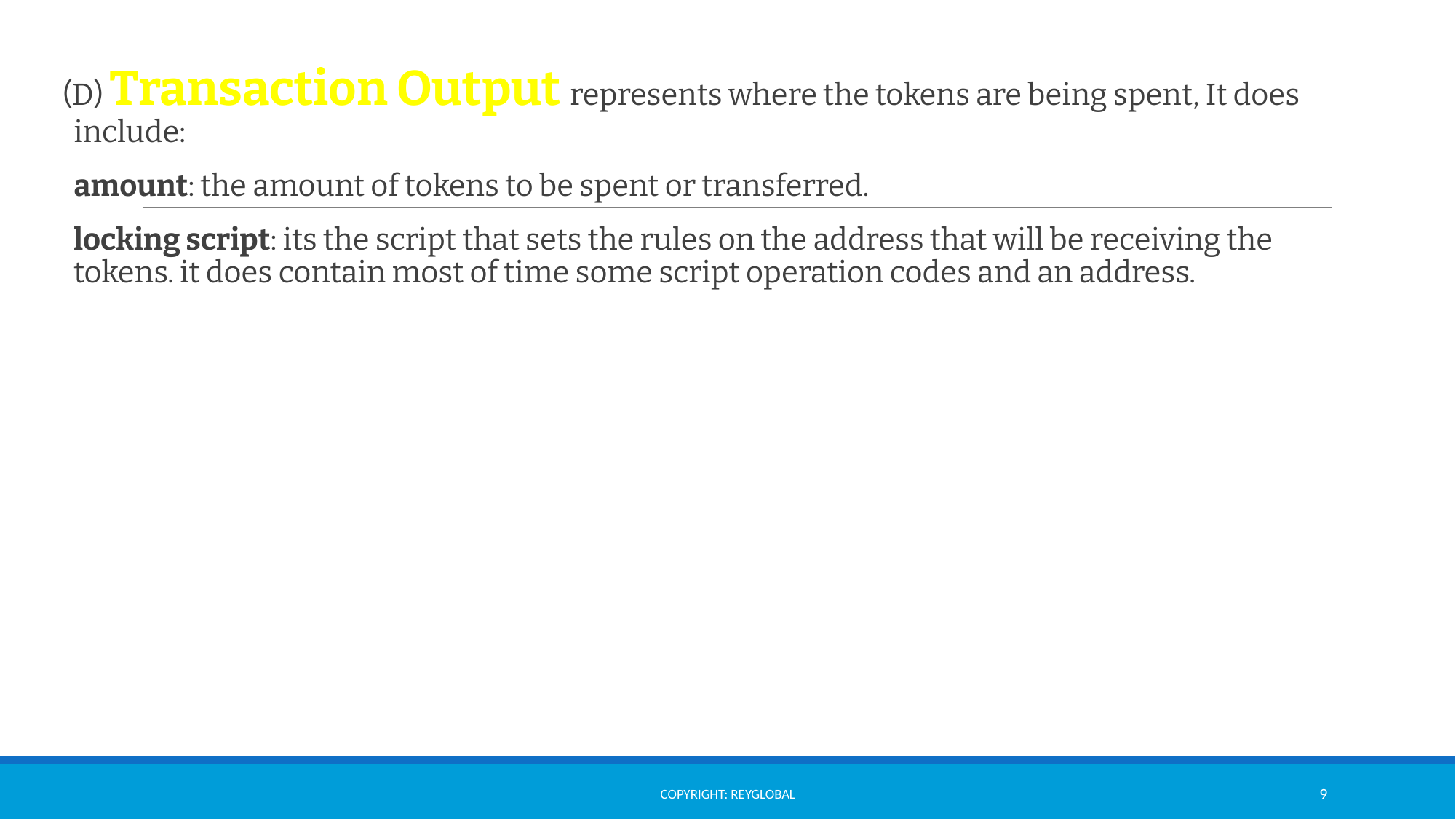

(D) Transaction Output represents where the tokens are being spent, It does include:
amount: the amount of tokens to be spent or transferred.
locking script: its the script that sets the rules on the address that will be receiving the tokens. it does contain most of time some script operation codes and an address.

Copyright: ReyGlobal
9